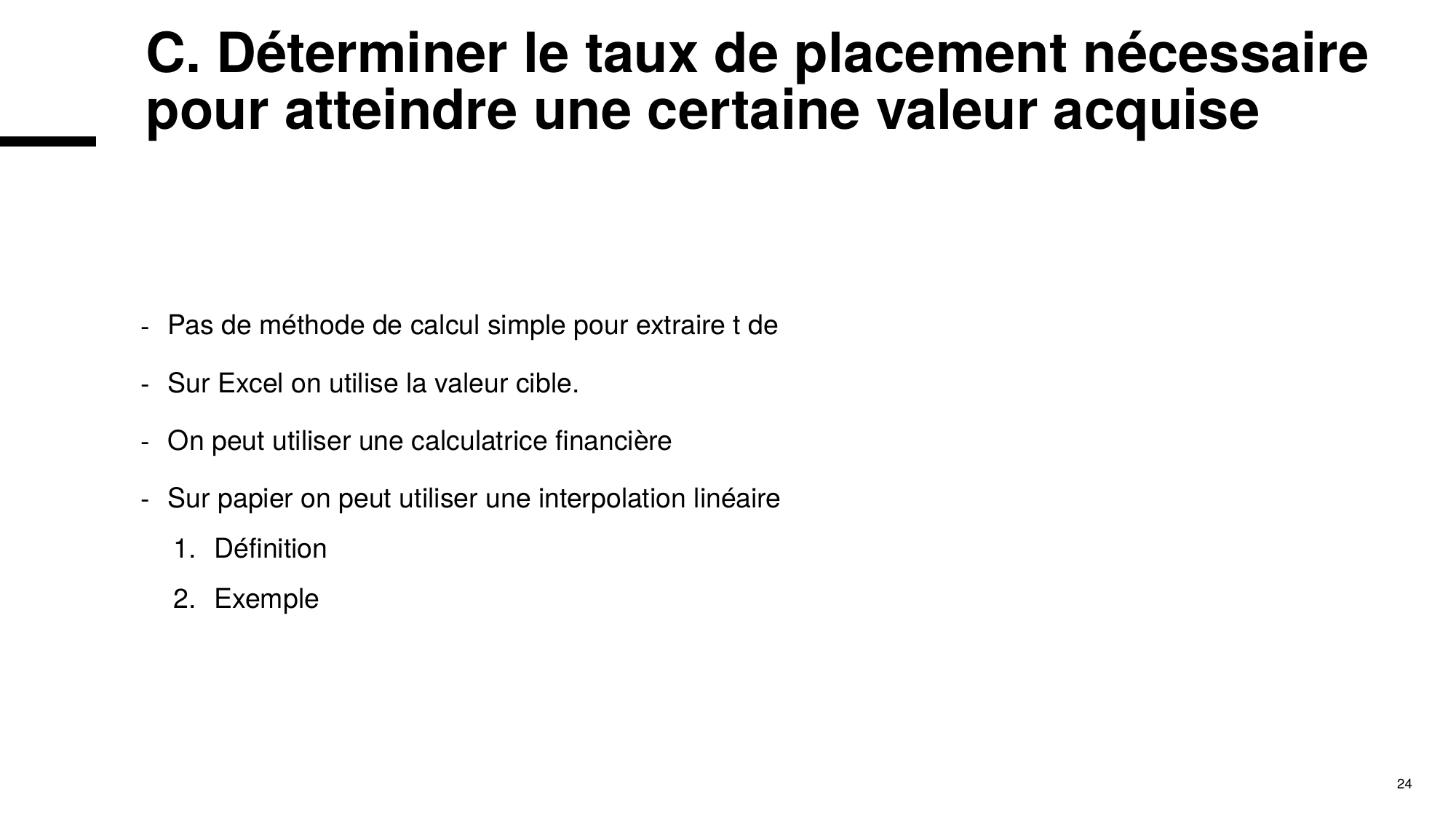

# C. Déterminer le taux de placement nécessaire pour atteindre une certaine valeur acquise
Pas de méthode de calcul simple pour extraire t de
Sur Excel on utilise la valeur cible.
On peut utiliser une calculatrice financière
Sur papier on peut utiliser une interpolation linéaire
Définition
Exemple
24